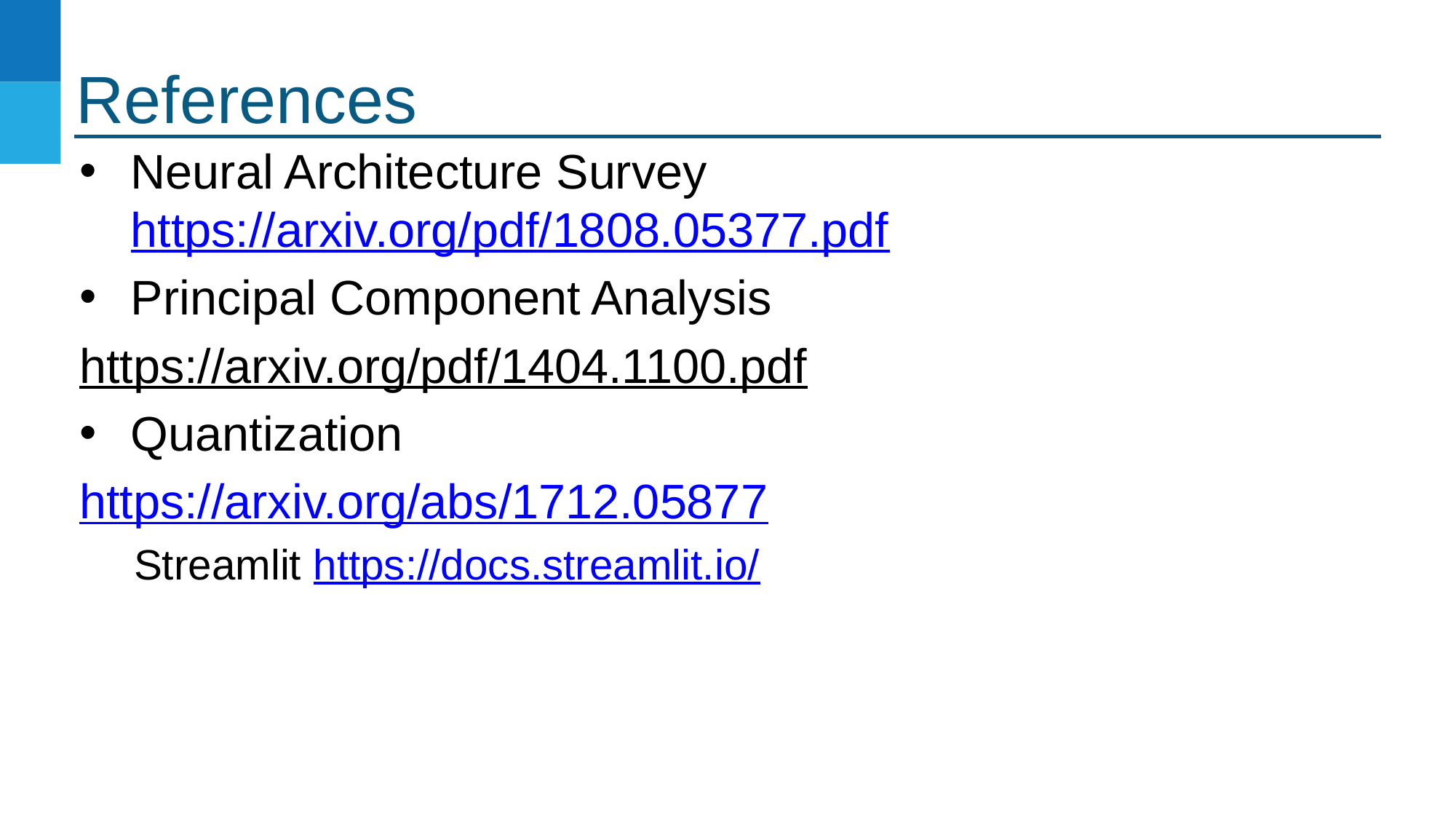

# References
Neural Architecture Survey https://arxiv.org/pdf/1808.05377.pdf
Principal Component Analysis
https://arxiv.org/pdf/1404.1100.pdf
Quantization
https://arxiv.org/abs/1712.05877
Streamlit https://docs.streamlit.io/